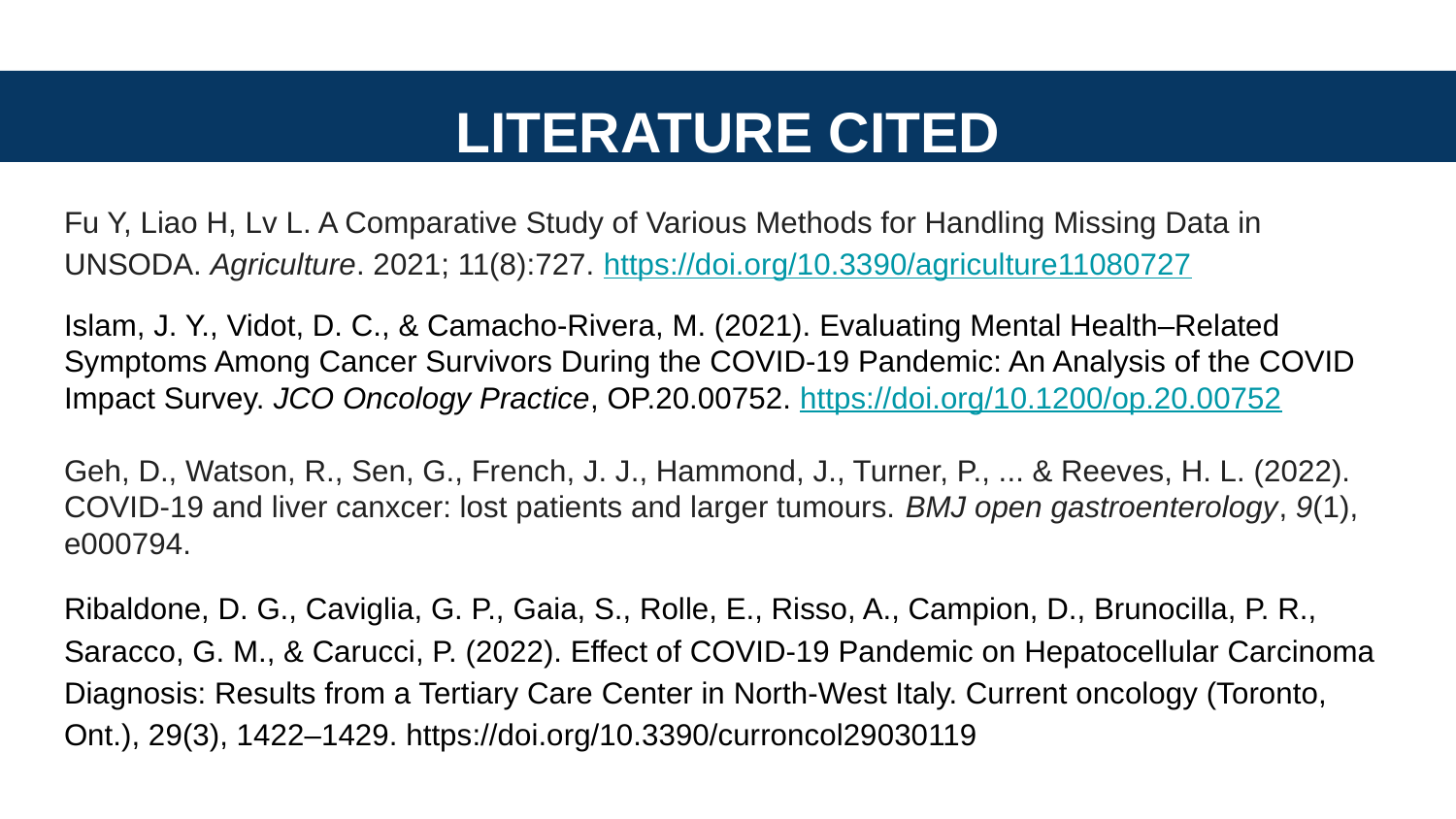

LITERATURE CITED

#
Fu Y, Liao H, Lv L. A Comparative Study of Various Methods for Handling Missing Data in UNSODA. Agriculture. 2021; 11(8):727. https://doi.org/10.3390/agriculture11080727
Islam, J. Y., Vidot, D. C., & Camacho-Rivera, M. (2021). Evaluating Mental Health–Related Symptoms Among Cancer Survivors During the COVID-19 Pandemic: An Analysis of the COVID Impact Survey. JCO Oncology Practice, OP.20.00752. https://doi.org/10.1200/op.20.00752

Geh, D., Watson, R., Sen, G., French, J. J., Hammond, J., Turner, P., ... & Reeves, H. L. (2022). COVID-19 and liver canxcer: lost patients and larger tumours. BMJ open gastroenterology, 9(1), e000794.
‌Ribaldone, D. G., Caviglia, G. P., Gaia, S., Rolle, E., Risso, A., Campion, D., Brunocilla, P. R., Saracco, G. M., & Carucci, P. (2022). Effect of COVID-19 Pandemic on Hepatocellular Carcinoma Diagnosis: Results from a Tertiary Care Center in North-West Italy. Current oncology (Toronto, Ont.), 29(3), 1422–1429. https://doi.org/10.3390/curroncol29030119